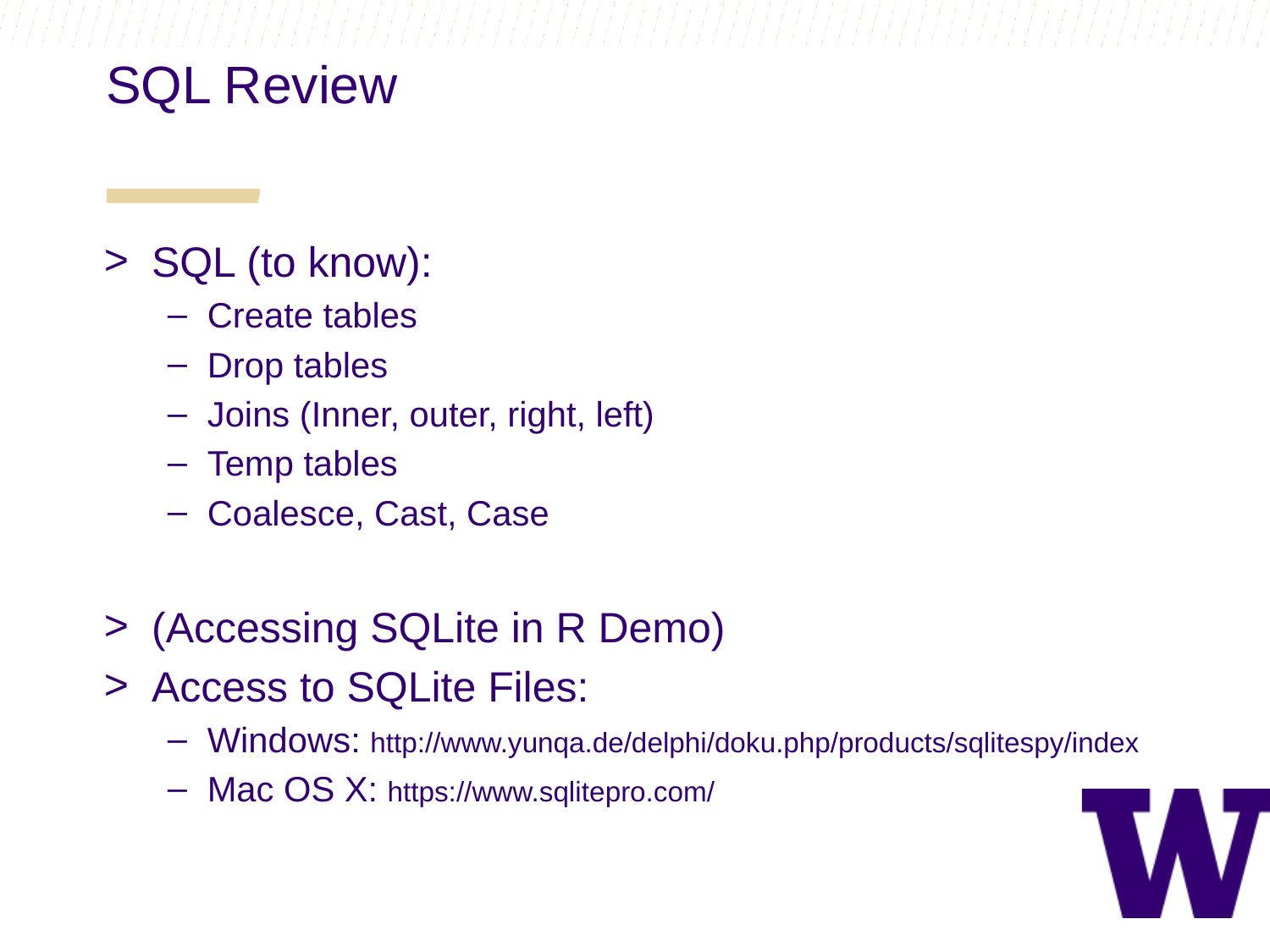

SQL Review
SQL (to know):
Create tables
Drop tables
Joins (Inner, outer, right, left)
Temp tables
Coalesce, Cast, Case

(Accessing SQLite in R Demo)
Access to SQLite Files:
Windows: http://www.yunqa.de/delphi/doku.php/products/sqlitespy/index
Mac OS X: https://www.sqlitepro.com/